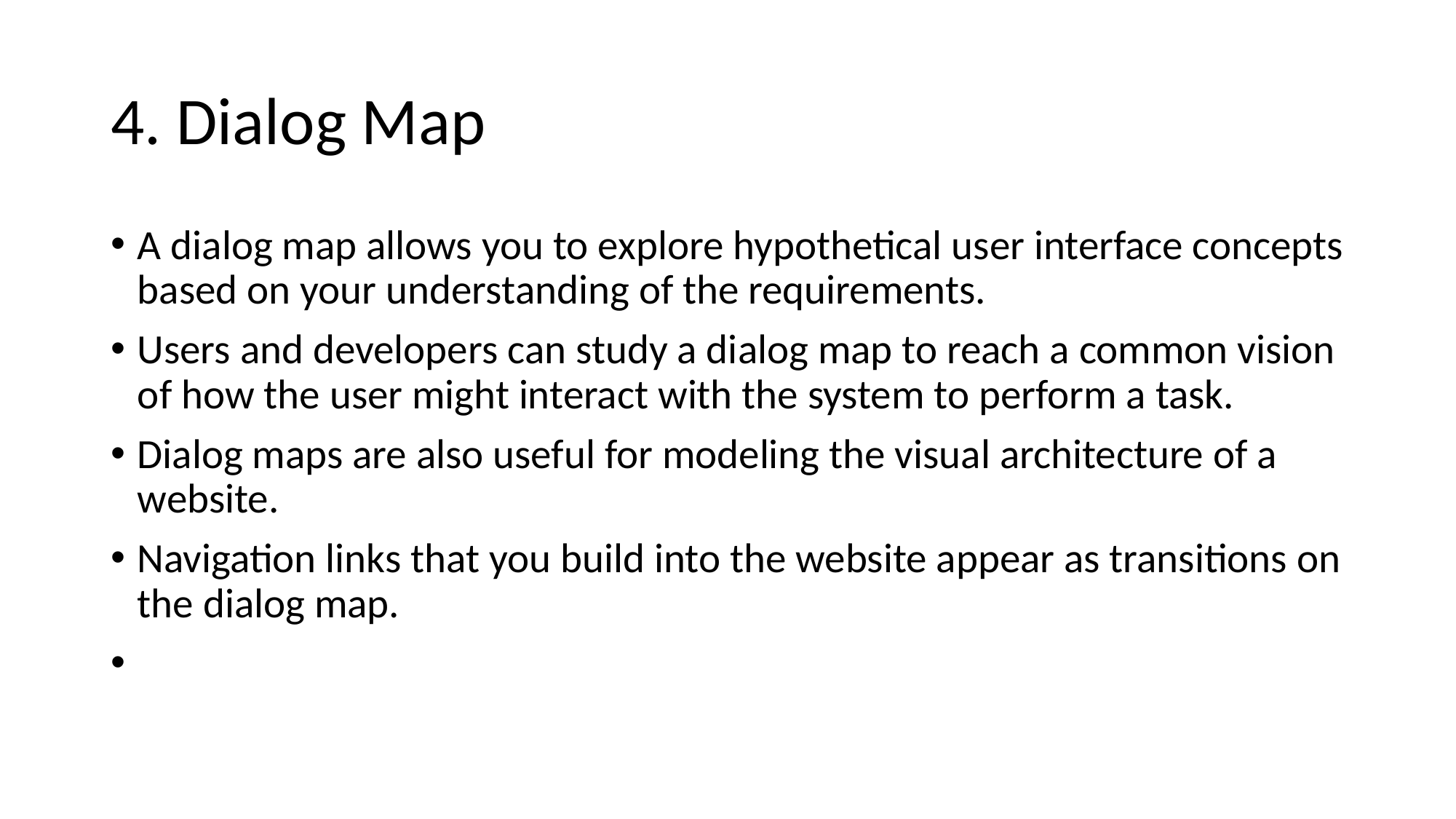

4. Dialog Map
A dialog map allows you to explore hypothetical user interface concepts based on your understanding of the requirements.
Users and developers can study a dialog map to reach a common vision of how the user might interact with the system to perform a task.
Dialog maps are also useful for modeling the visual architecture of a website.
Navigation links that you build into the website appear as transitions on the dialog map.